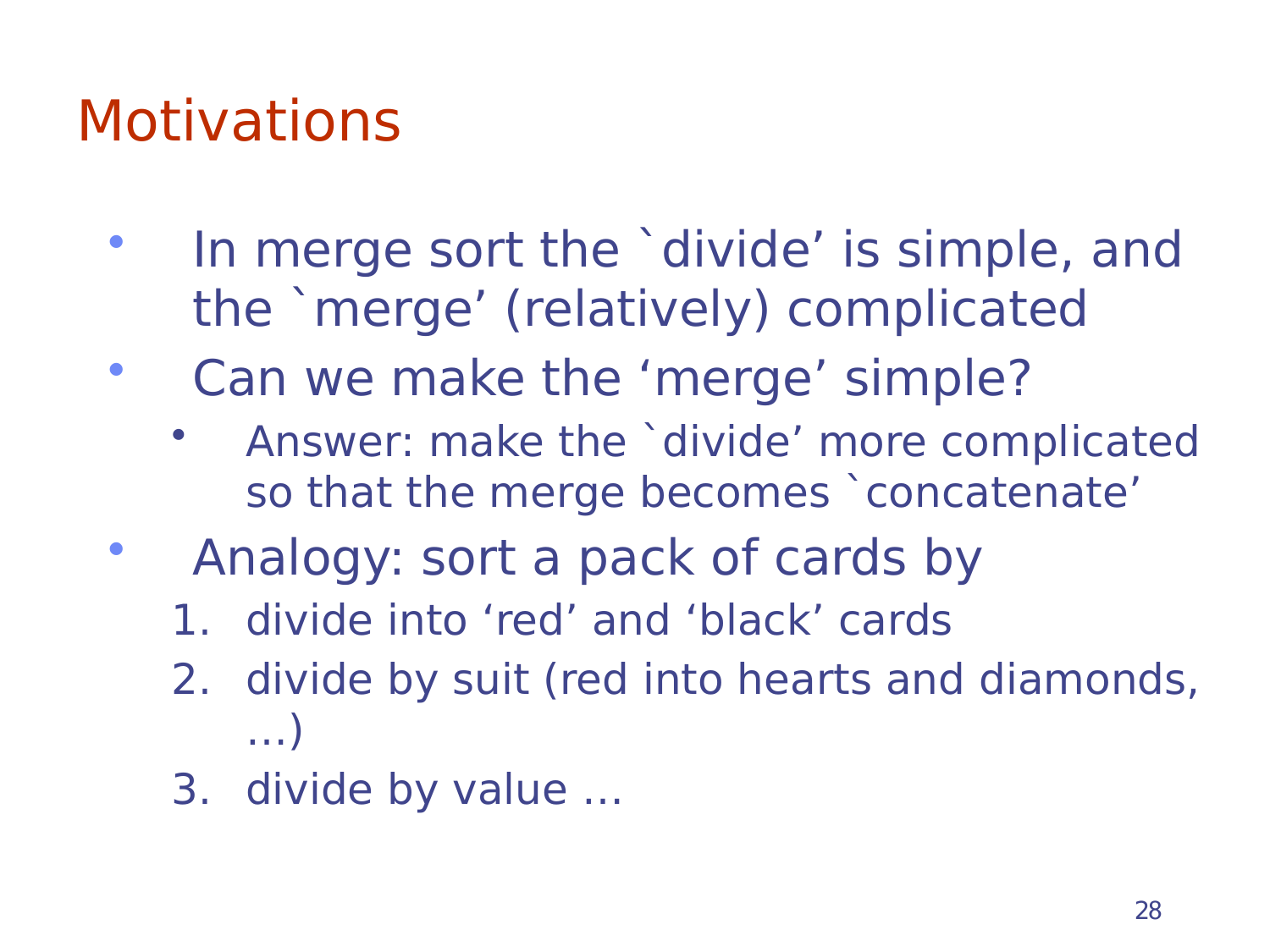

# Motivations
In merge sort the `divide’ is simple, and the `merge’ (relatively) complicated
Can we make the ‘merge’ simple?
Answer: make the `divide’ more complicated so that the merge becomes `concatenate’
Analogy: sort a pack of cards by
divide into ‘red’ and ‘black’ cards
divide by suit (red into hearts and diamonds,…)
divide by value …
28